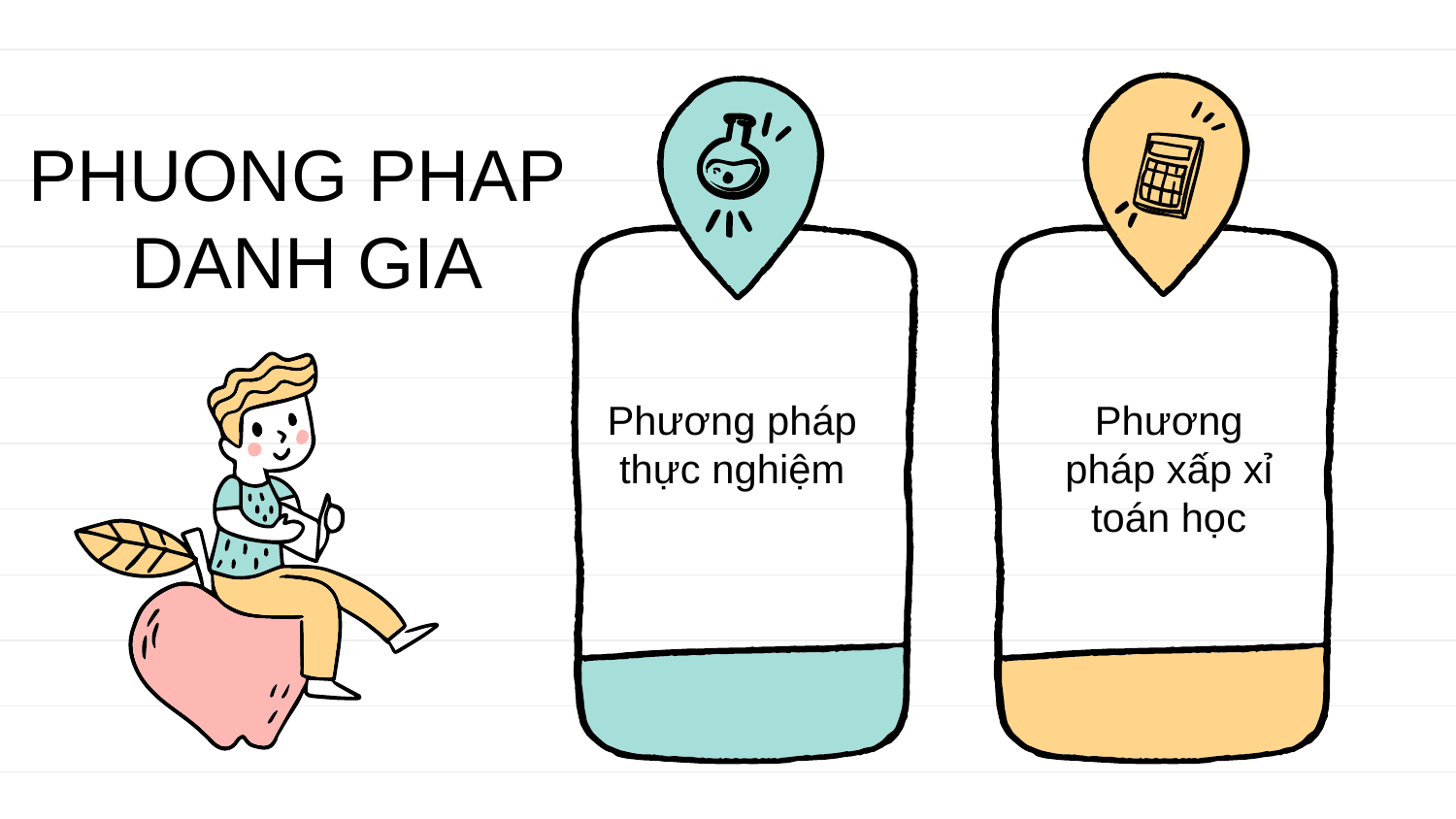

# PHUONG PHAP DANH GIA

Phương pháp thực nghiệm
Phương pháp xấp xỉ toán học